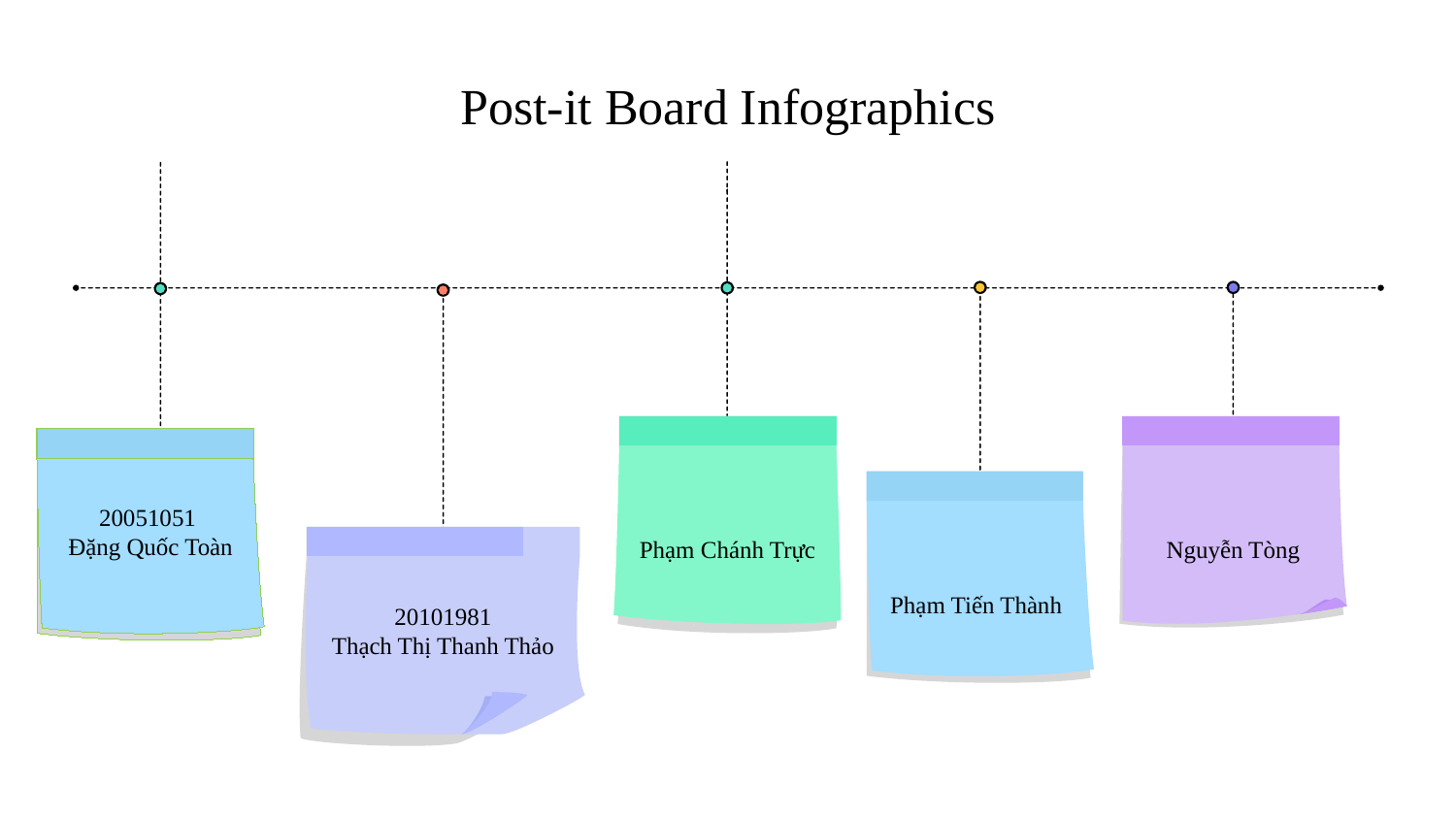

Post-it Board Infographics

20051051
Đặng Quốc Toàn

Phạm Chánh Trực
Nguyễn Tòng

20101981
Thạch Thị Thanh Thảo

Phạm Tiến Thành